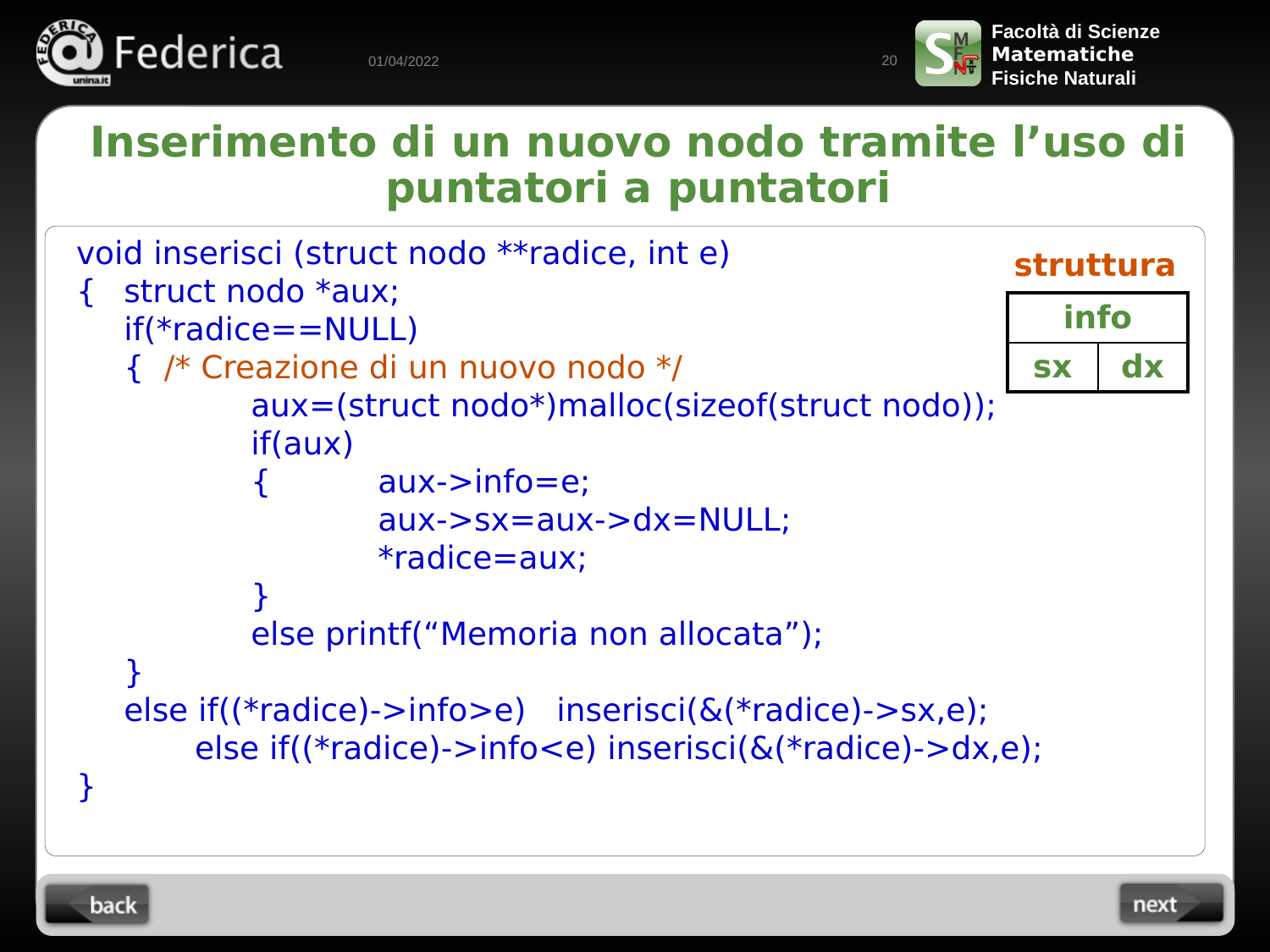

20
01/04/2022
# Inserimento di un nuovo nodo tramite l’uso di puntatori a puntatori

void inserisci (struct nodo **radice, int e)
{ 	struct nodo *aux;
	if(*radice==NULL)
	{  /* Creazione di un nuovo nodo */
	 	aux=(struct nodo*)malloc(sizeof(struct nodo));
		if(aux)
		{	aux->info=e;
			aux->sx=aux->dx=NULL;
			*radice=aux;
		}
		else printf(“Memoria non allocata”);
	}
	else if((*radice)->info>e)   inserisci(&(*radice)->sx,e);
	       else if((*radice)->info<e) inserisci(&(*radice)->dx,e);
}
struttura
| info |  |
| --- | --- |
| sx | dx |